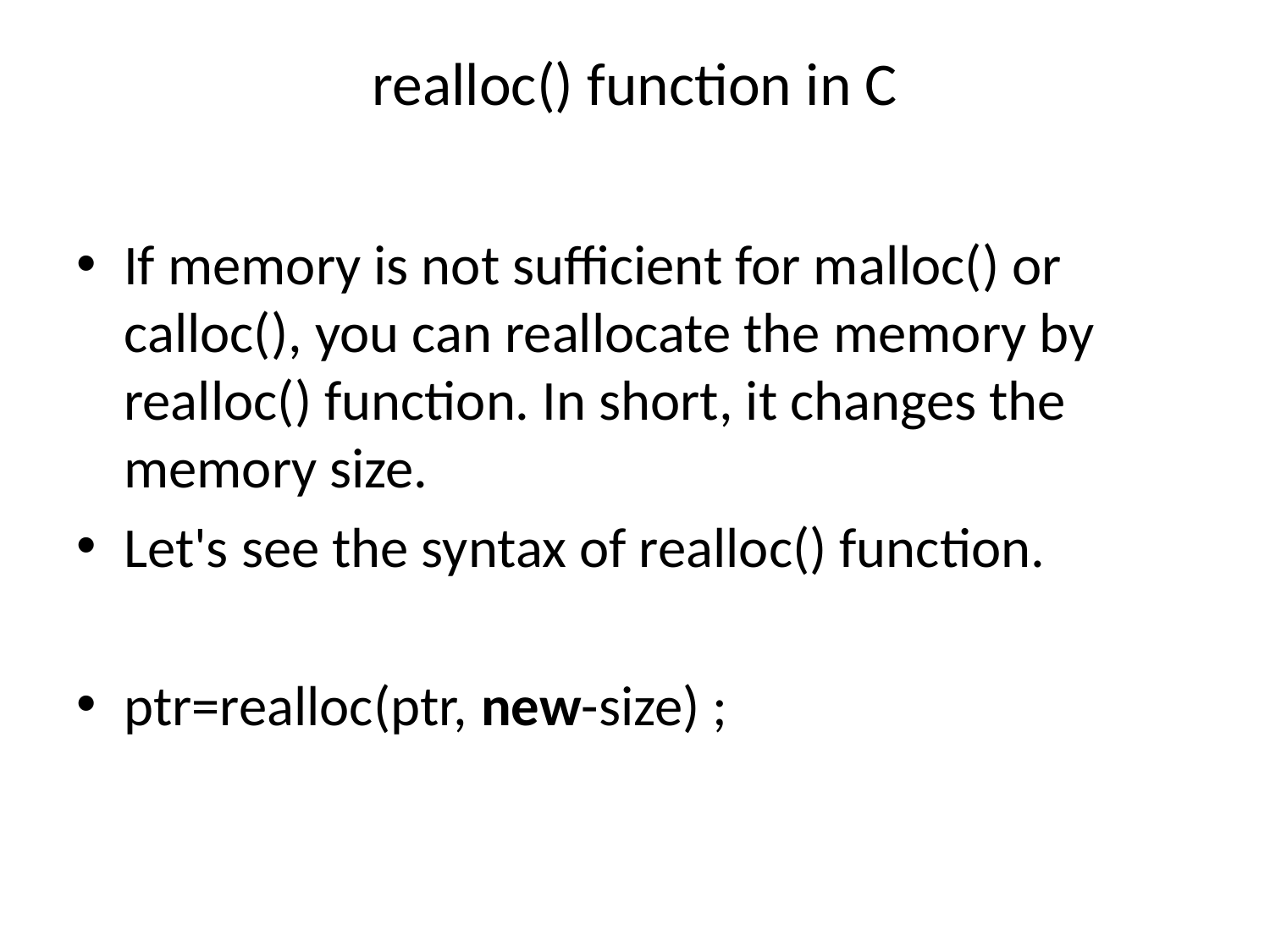

# realloc() function in C
If memory is not sufficient for malloc() or calloc(), you can reallocate the memory by realloc() function. In short, it changes the memory size.
Let's see the syntax of realloc() function.

ptr=realloc(ptr, new-size) ;